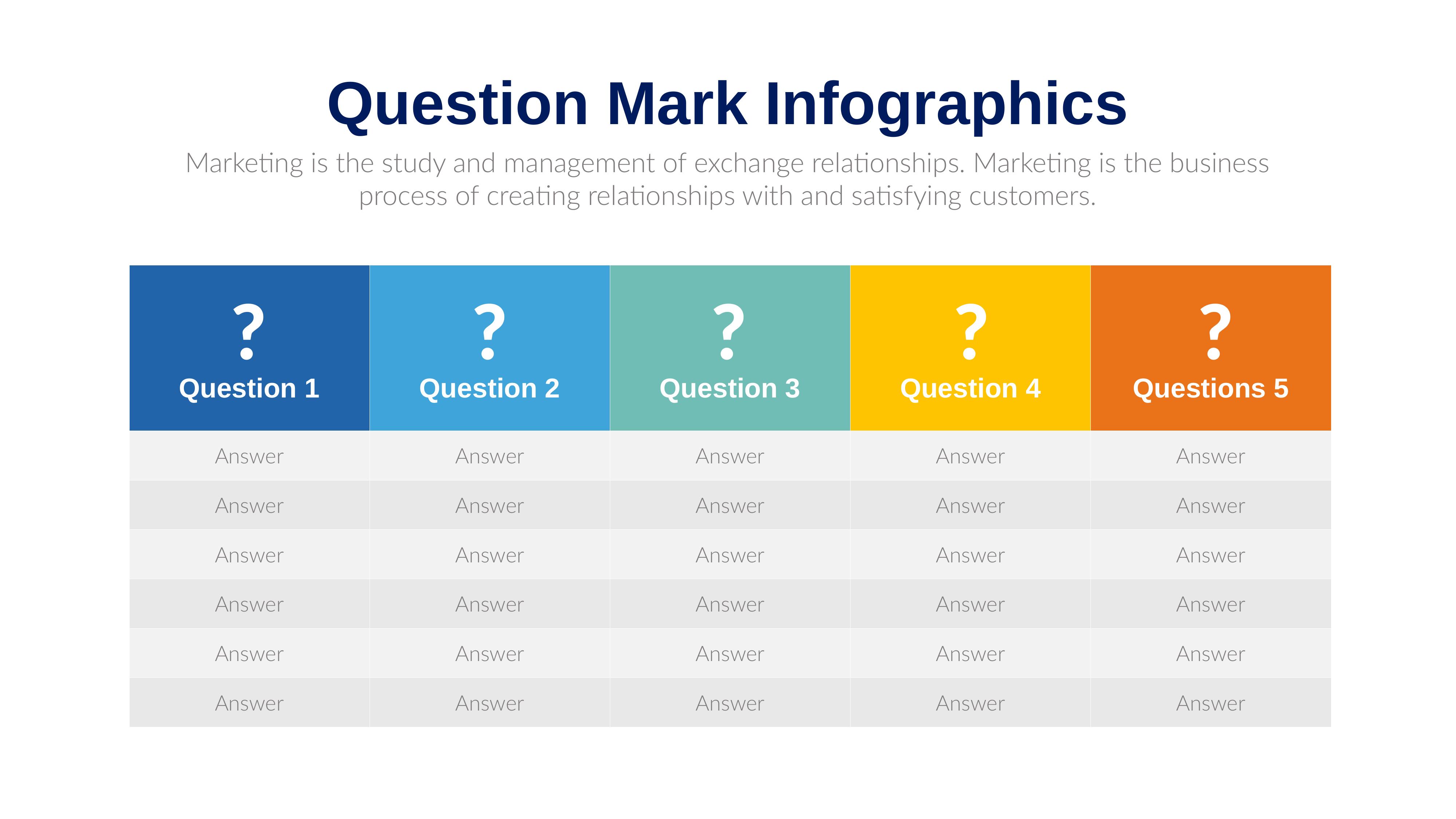

Question Mark Infographics
Marketing is the study and management of exchange relationships. Marketing is the business process of creating relationships with and satisfying customers.
| Question 1 | Question 2 | Question 3 | Question 4 | Questions 5 |
| --- | --- | --- | --- | --- |
| Answer | Answer | Answer | Answer | Answer |
| Answer | Answer | Answer | Answer | Answer |
| Answer | Answer | Answer | Answer | Answer |
| Answer | Answer | Answer | Answer | Answer |
| Answer | Answer | Answer | Answer | Answer |
| Answer | Answer | Answer | Answer | Answer |
?
?
?
?
?